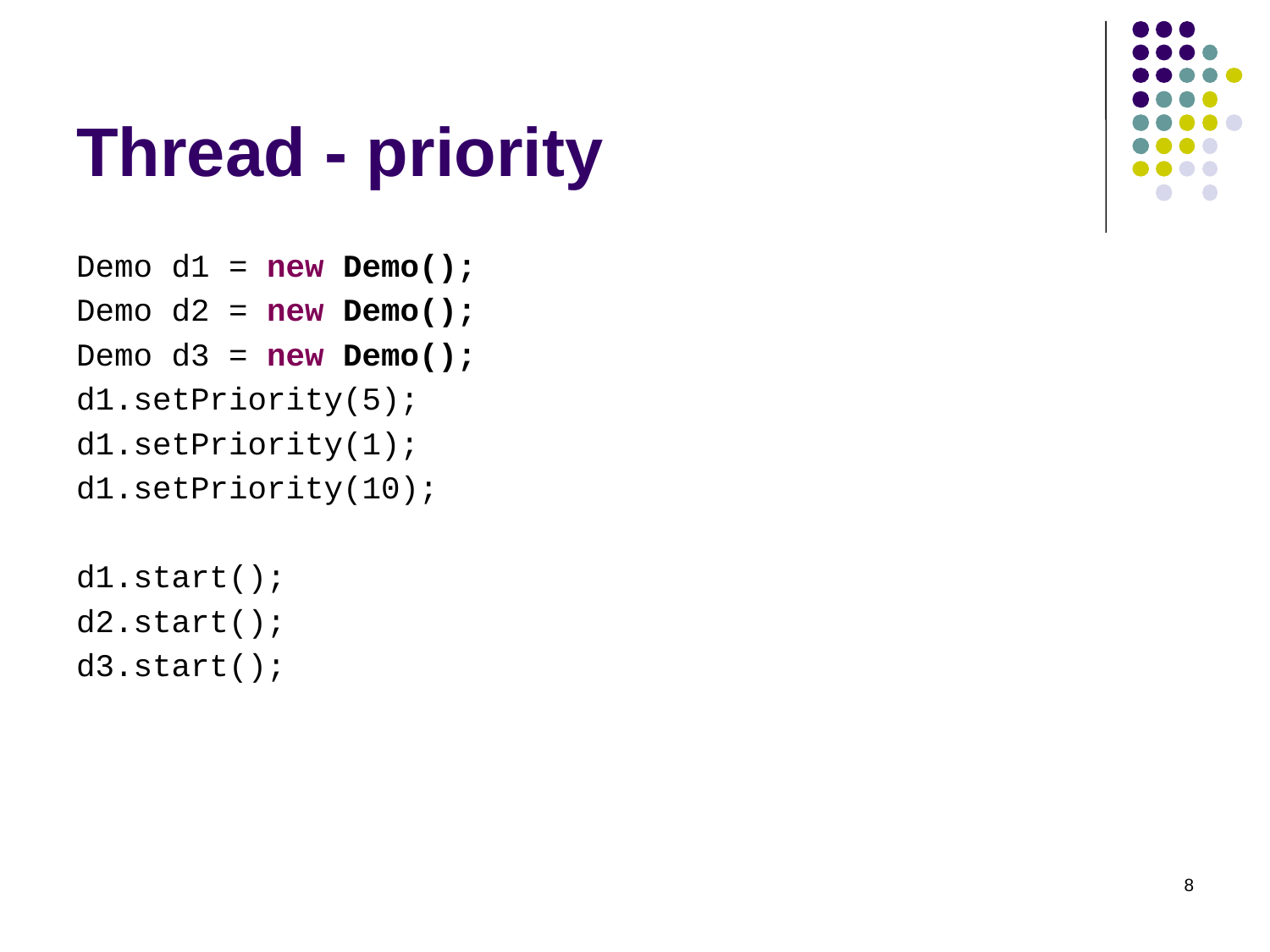

# Thread - priority
Demo d1 = new Demo();
Demo d2 = new Demo();
Demo d3 = new Demo();
d1.setPriority(5);
d1.setPriority(1);
d1.setPriority(10);

d1.start();
d2.start();
d3.start();
8